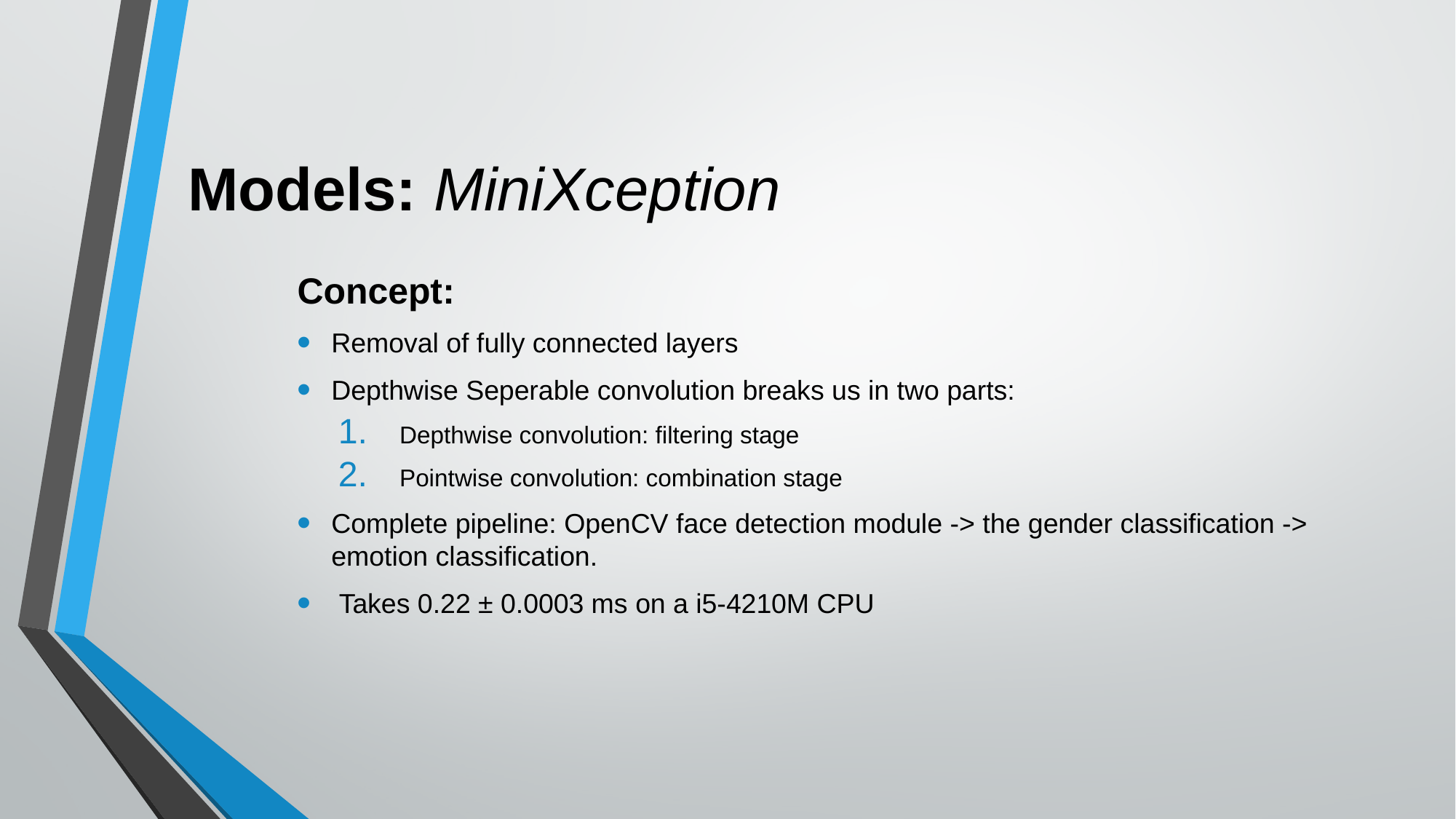

# Models: MiniXception
Concept:
Removal of fully connected layers
Depthwise Seperable convolution breaks us in two parts:
Depthwise convolution: filtering stage
Pointwise convolution: combination stage
Complete pipeline: OpenCV face detection module -> the gender classification -> emotion classification.
 Takes 0.22 ± 0.0003 ms on a i5-4210M CPU